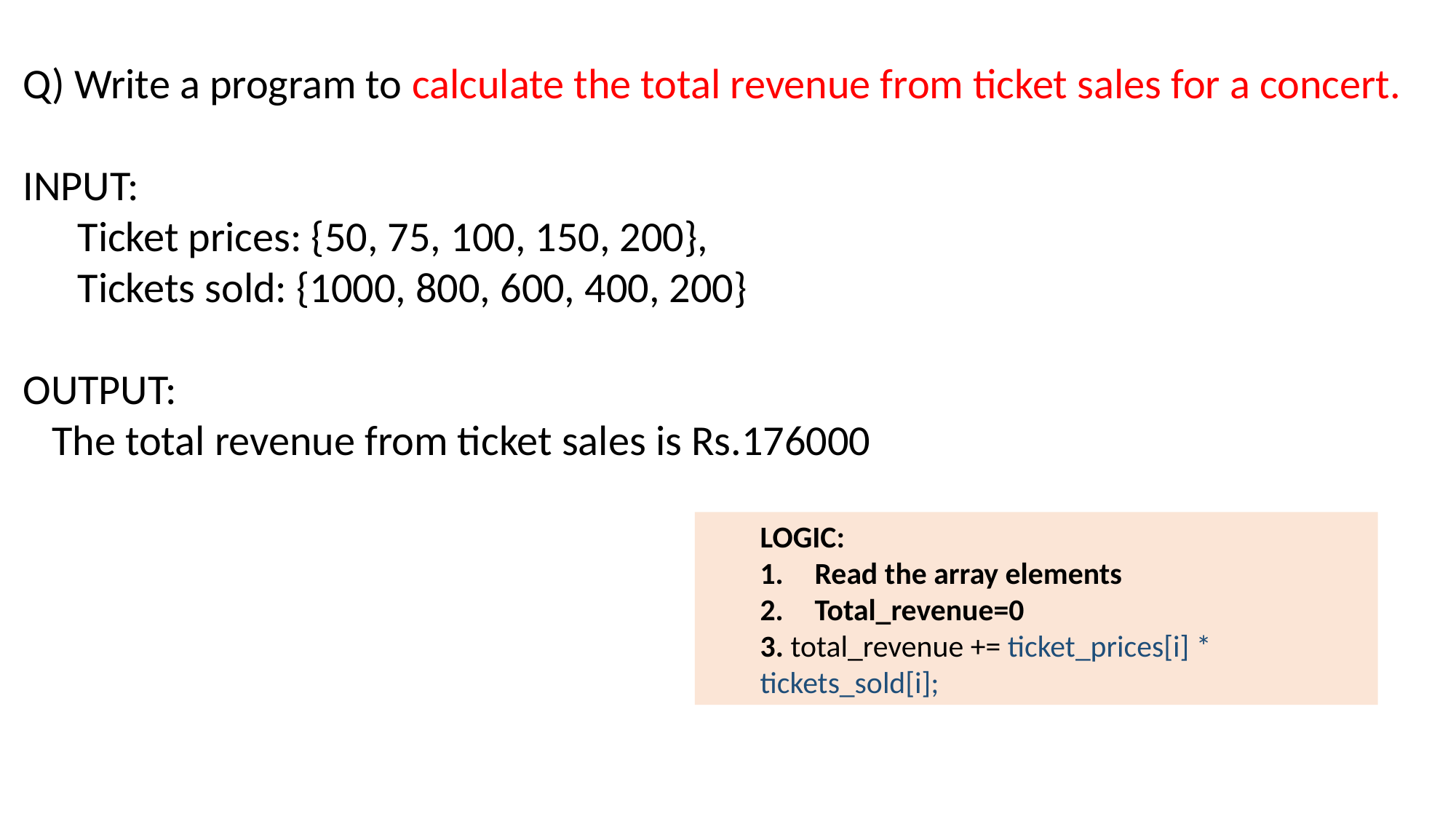

Q) Write a program to calculate the total revenue from ticket sales for a concert.

INPUT:
Ticket prices: {50, 75, 100, 150, 200},
Tickets sold: {1000, 800, 600, 400, 200}

OUTPUT:
   The total revenue from ticket sales is Rs.176000
LOGIC:
Read the array elements
Total_revenue=0
3. total_revenue += ticket_prices[i] * tickets_sold[i];